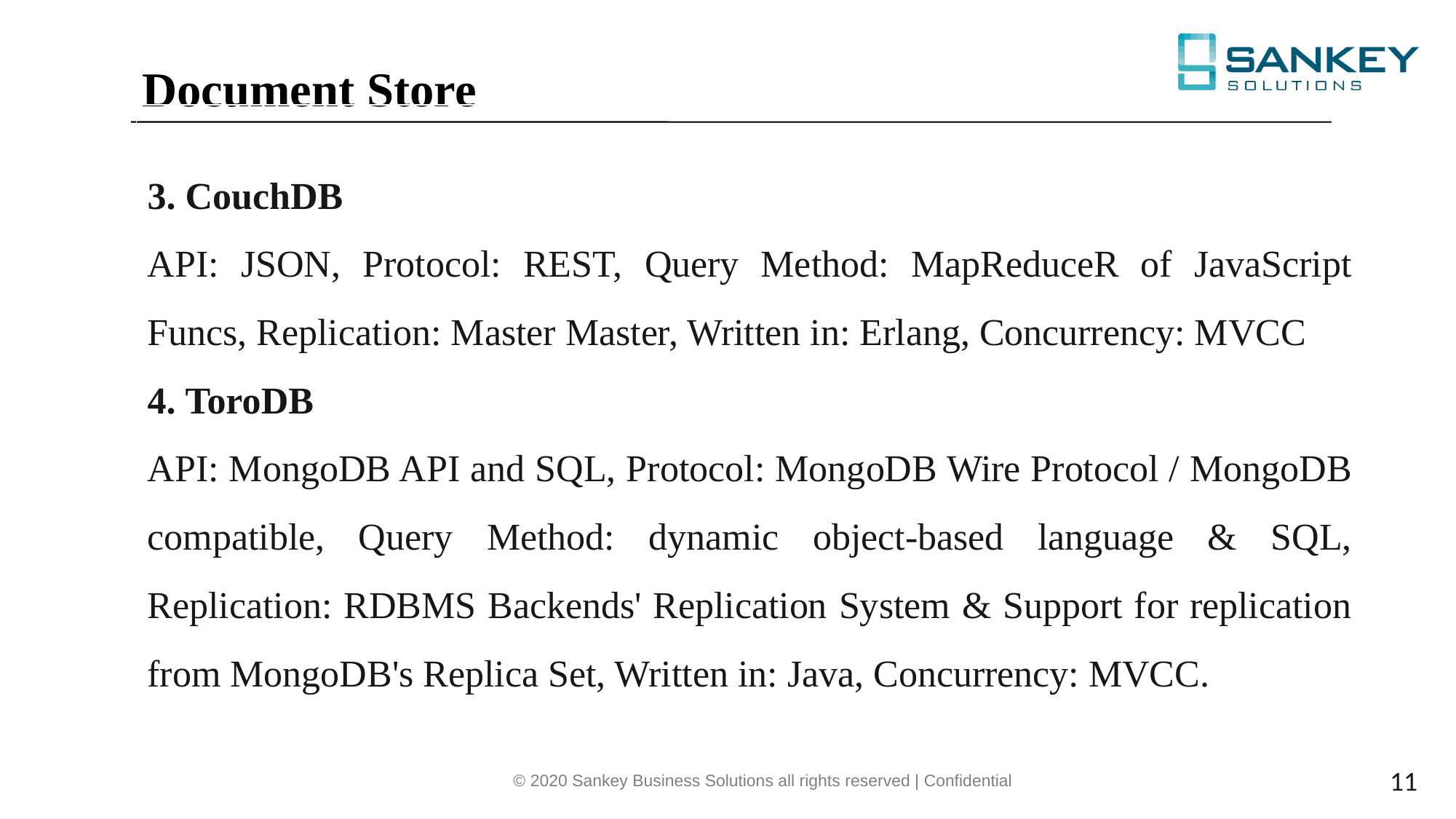

Document Store

3. CouchDB
API: JSON, Protocol: REST, Query Method: MapReduceR of JavaScript Funcs, Replication: Master Master, Written in: Erlang, Concurrency: MVCC
4. ToroDB
API: MongoDB API and SQL, Protocol: MongoDB Wire Protocol / MongoDB compatible, Query Method: dynamic object-based language & SQL, Replication: RDBMS Backends' Replication System & Support for replication from MongoDB's Replica Set, Written in: Java, Concurrency: MVCC.